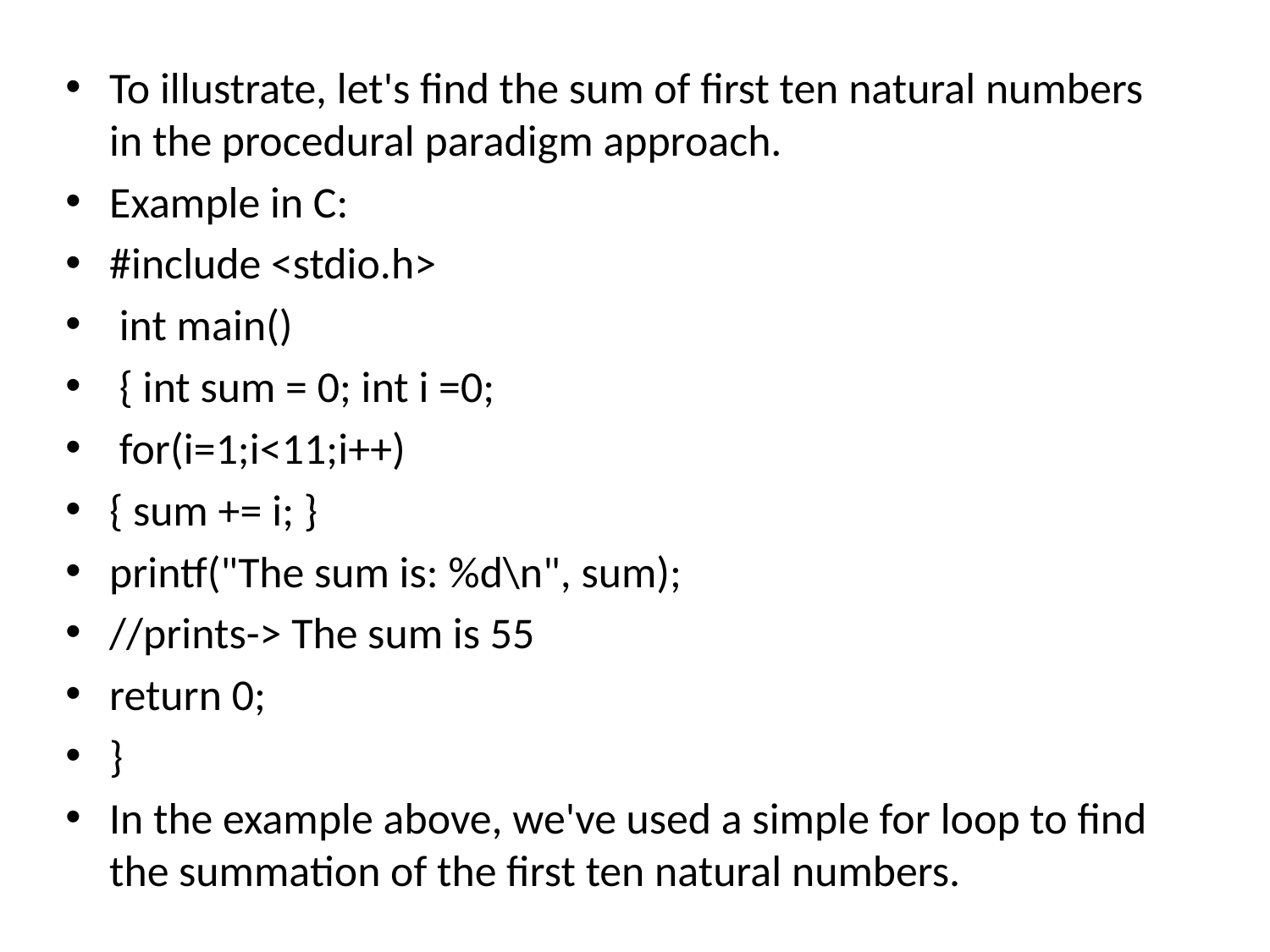

To illustrate, let's find the sum of first ten natural numbers in the procedural paradigm approach.
Example in C:
#include <stdio.h>
 int main()
 { int sum = 0; int i =0;
 for(i=1;i<11;i++)
{ sum += i; }
printf("The sum is: %d\n", sum);
//prints-> The sum is 55
return 0;
}
In the example above, we've used a simple for loop to find the summation of the first ten natural numbers.